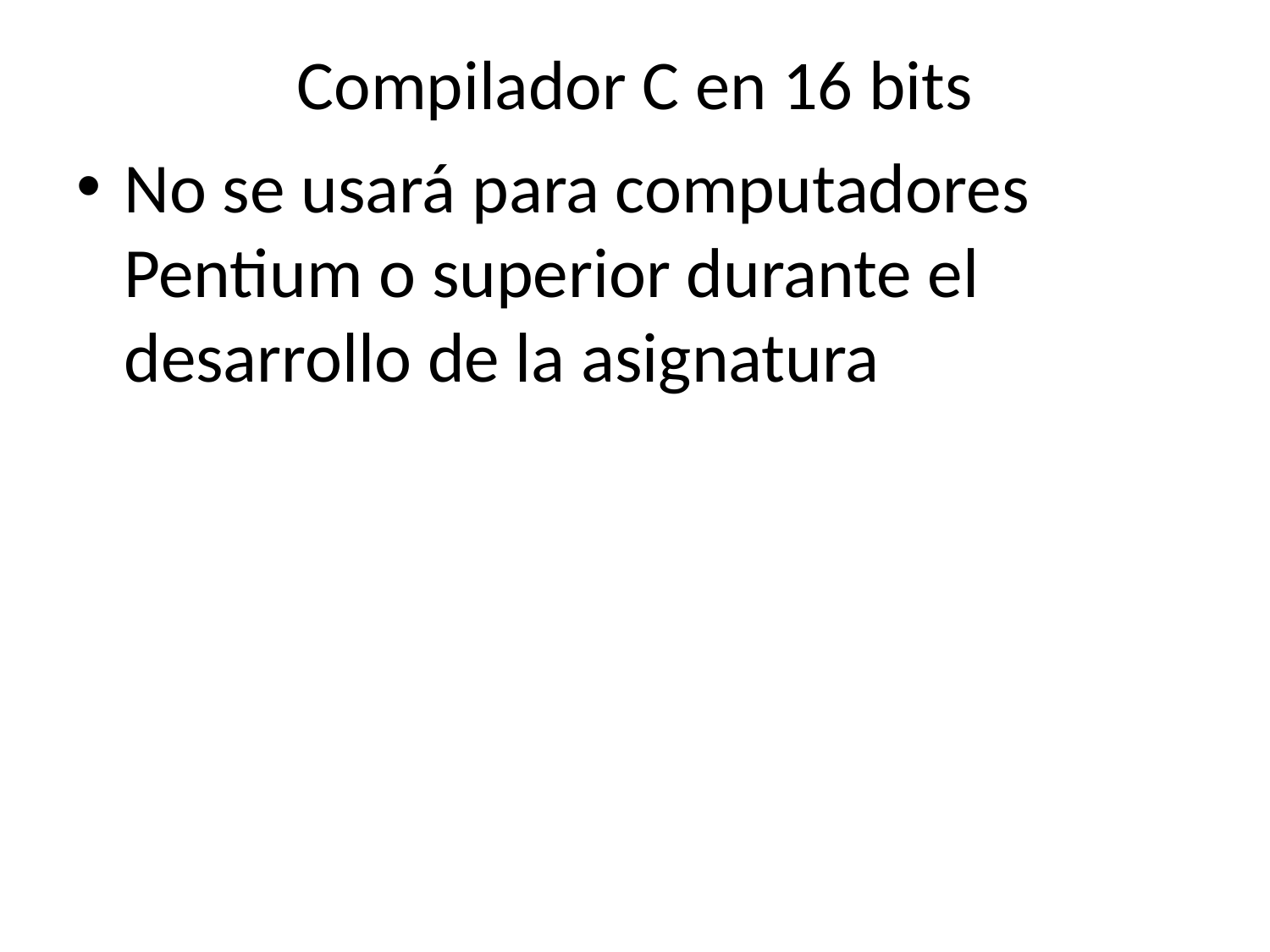

# Compilador C en 16 bits
No se usará para computadores Pentium o superior durante el desarrollo de la asignatura